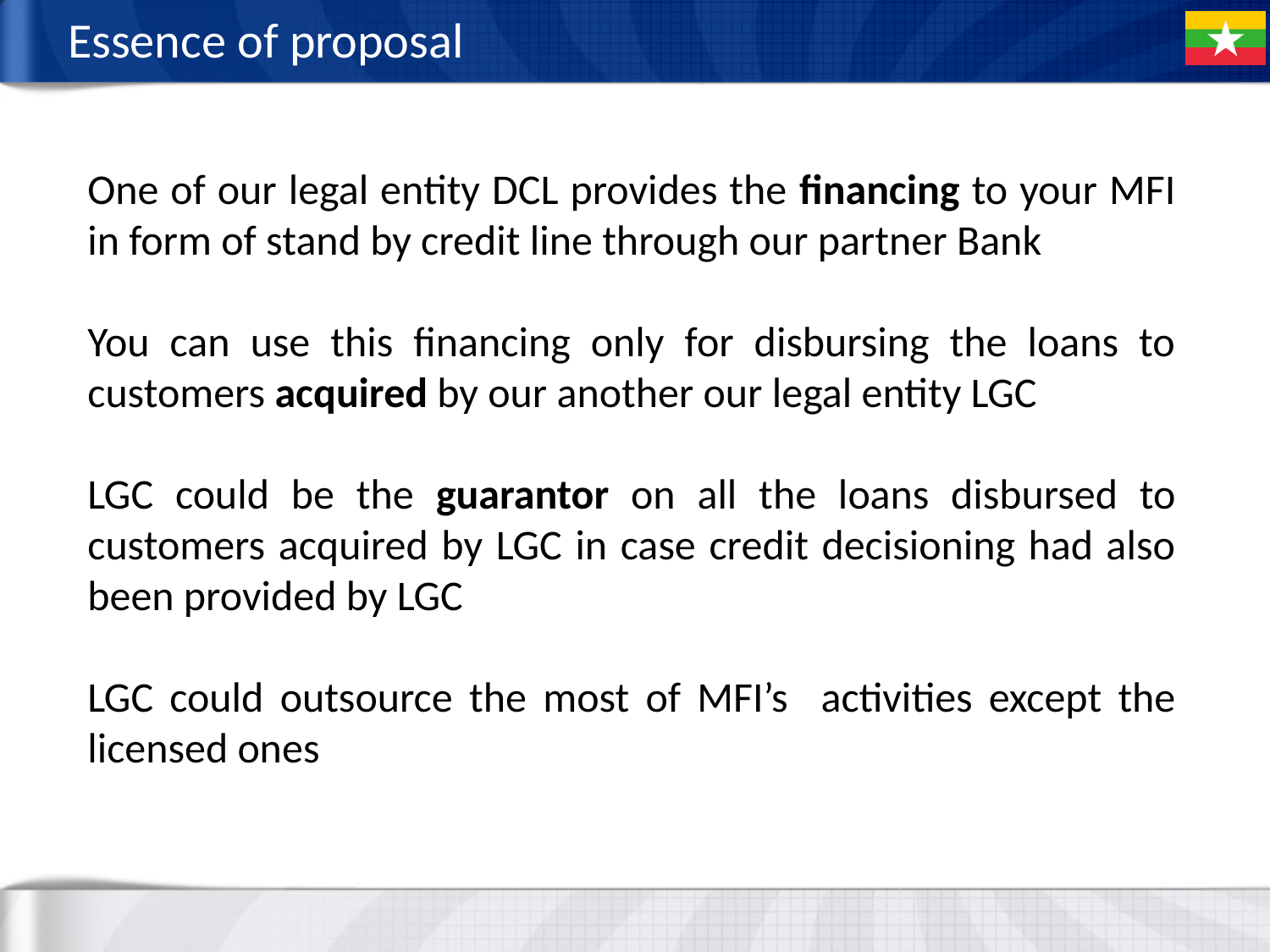

# Essence of proposal
One of our legal entity DCL provides the financing to your MFI in form of stand by credit line through our partner Bank

You can use this financing only for disbursing the loans to customers acquired by our another our legal entity LGC

LGC could be the guarantor on all the loans disbursed to customers acquired by LGC in case credit decisioning had also been provided by LGC

LGC could outsource the most of MFI’s  activities except the licensed ones